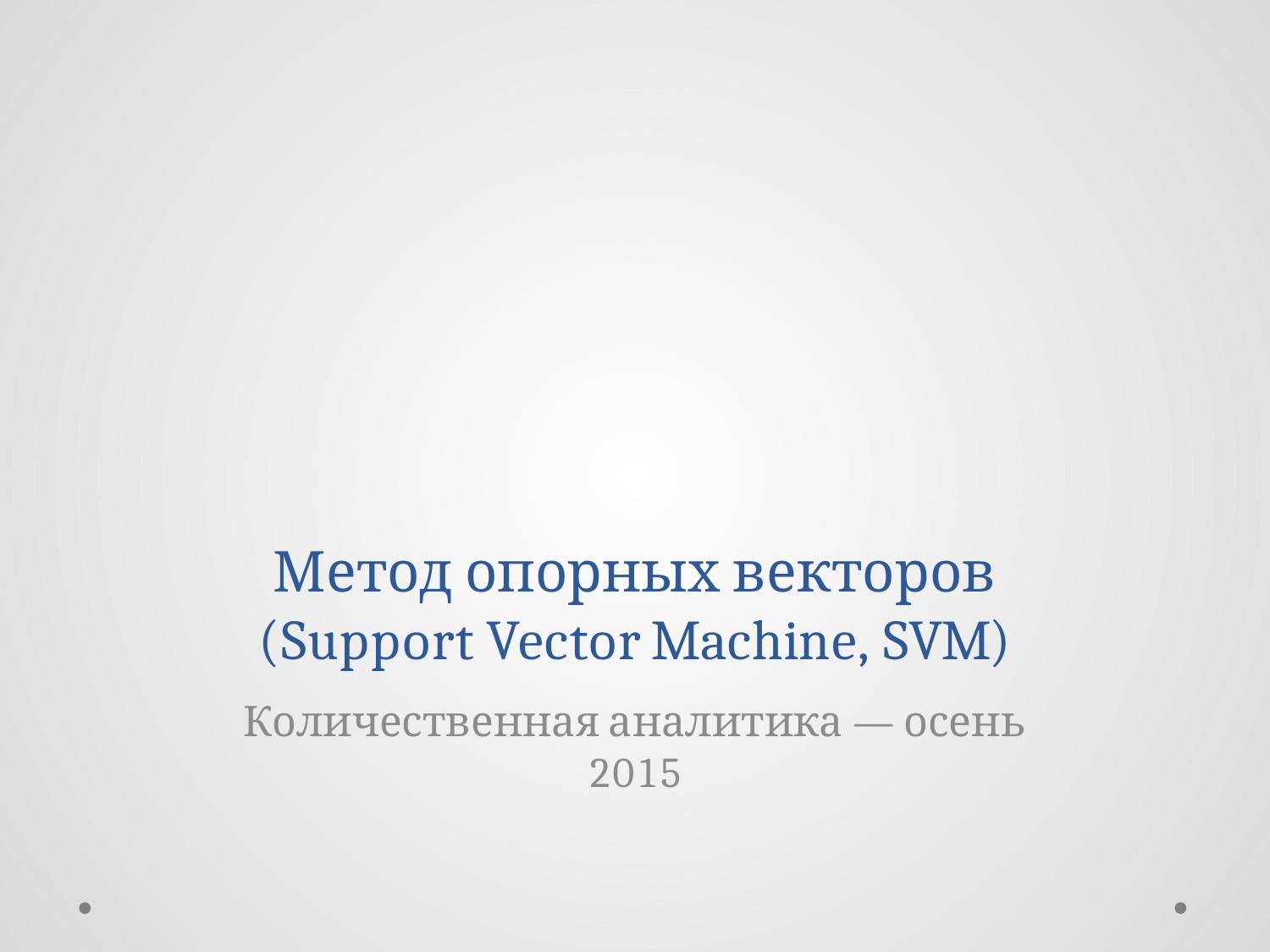

# Метод опорных векторов (Support Vector Machine, SVM)
Количественная аналитика — осень 2015